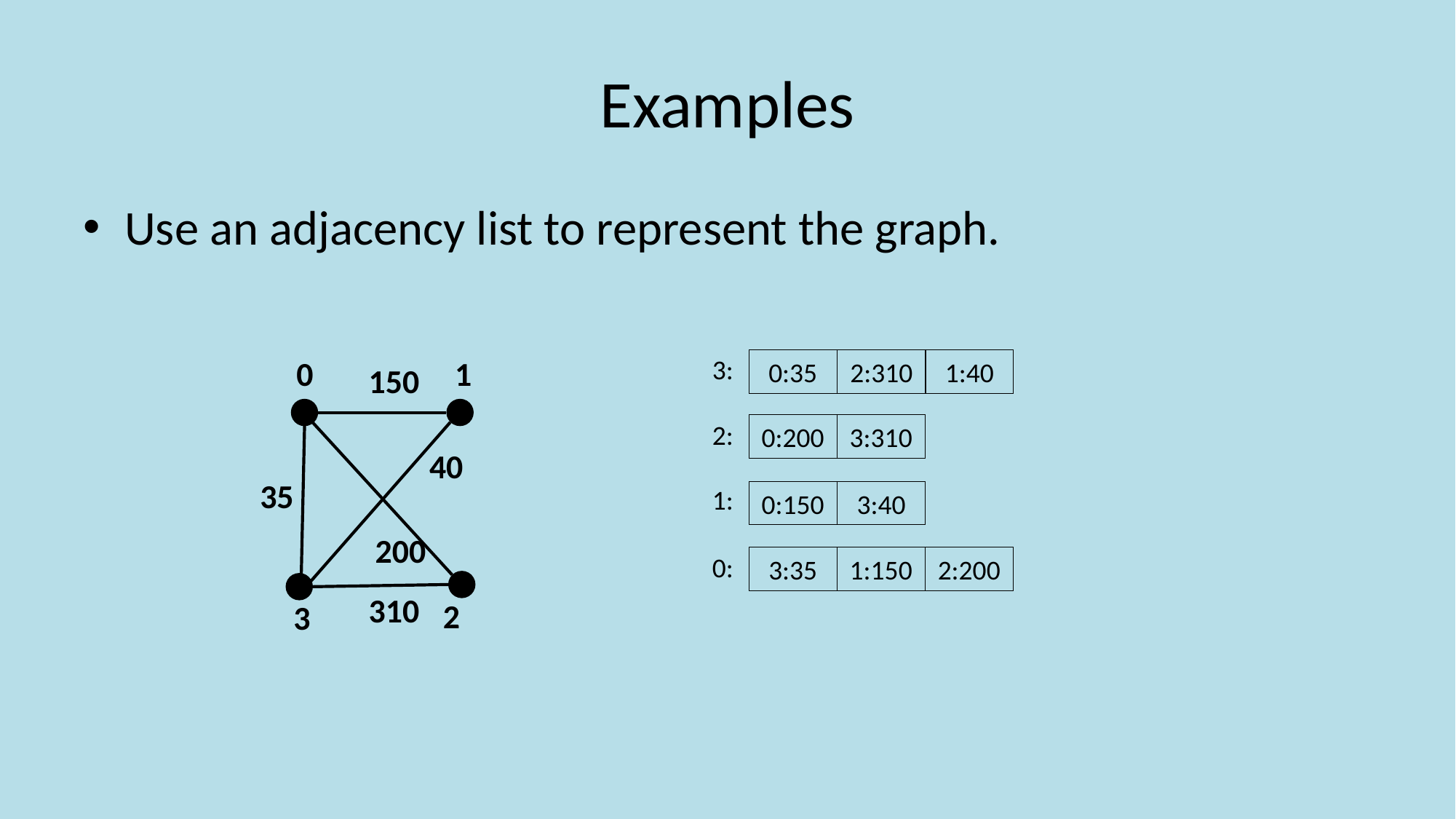

# Examples
Use an adjacency list to represent the graph.
3:
1
0
150

40
35
200

310
2
3
0:35
2:310
1:40
2:
0:200
3:310
1:
0:150
3:40
0:
3:35
1:150
2:200